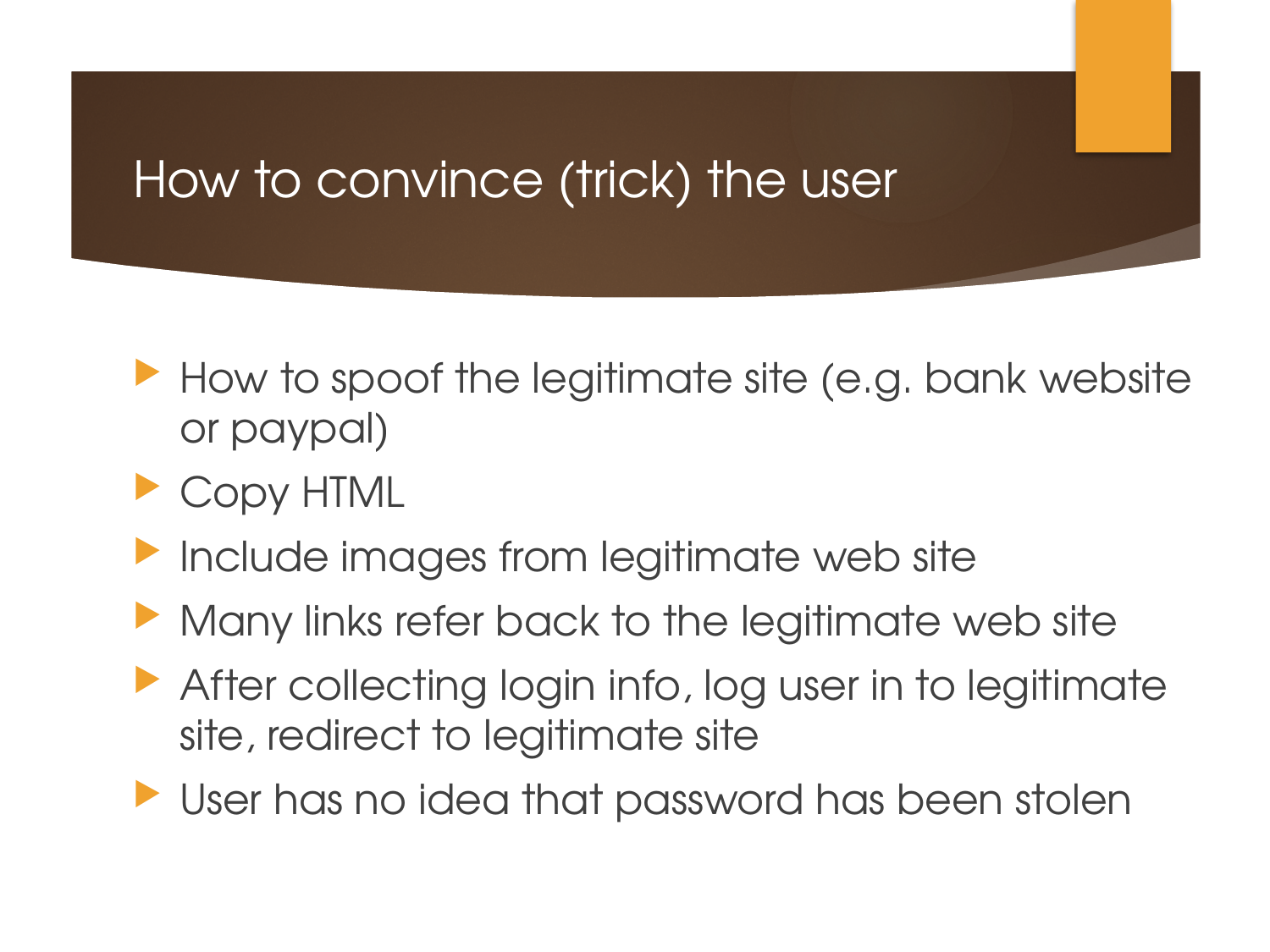

# How to convince (trick) the user
How to spoof the legitimate site (e.g. bank website or paypal)
Copy HTML
Include images from legitimate web site
Many links refer back to the legitimate web site
After collecting login info, log user in to legitimate site, redirect to legitimate site
User has no idea that password has been stolen